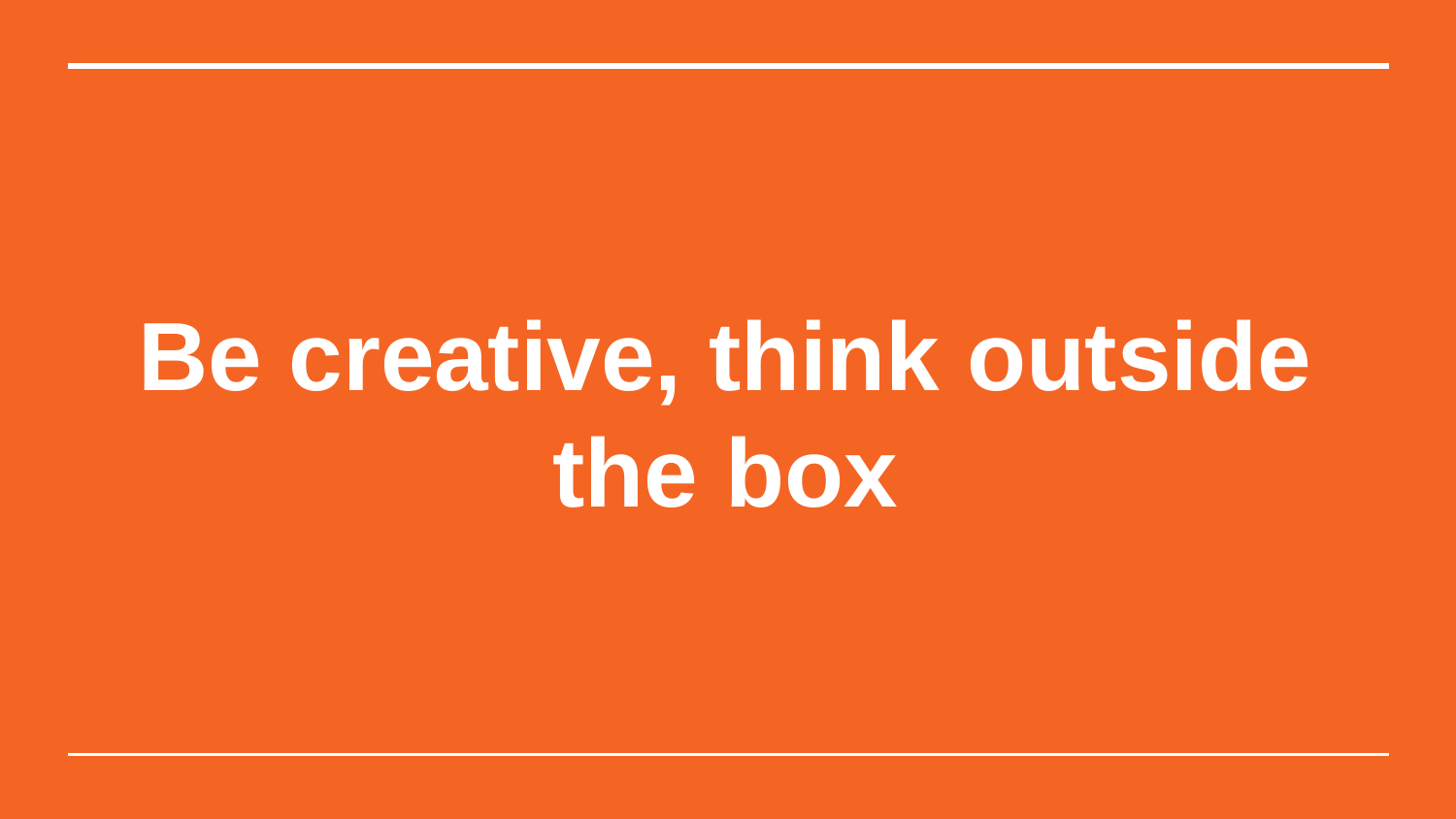

# Be creative, think outside the box